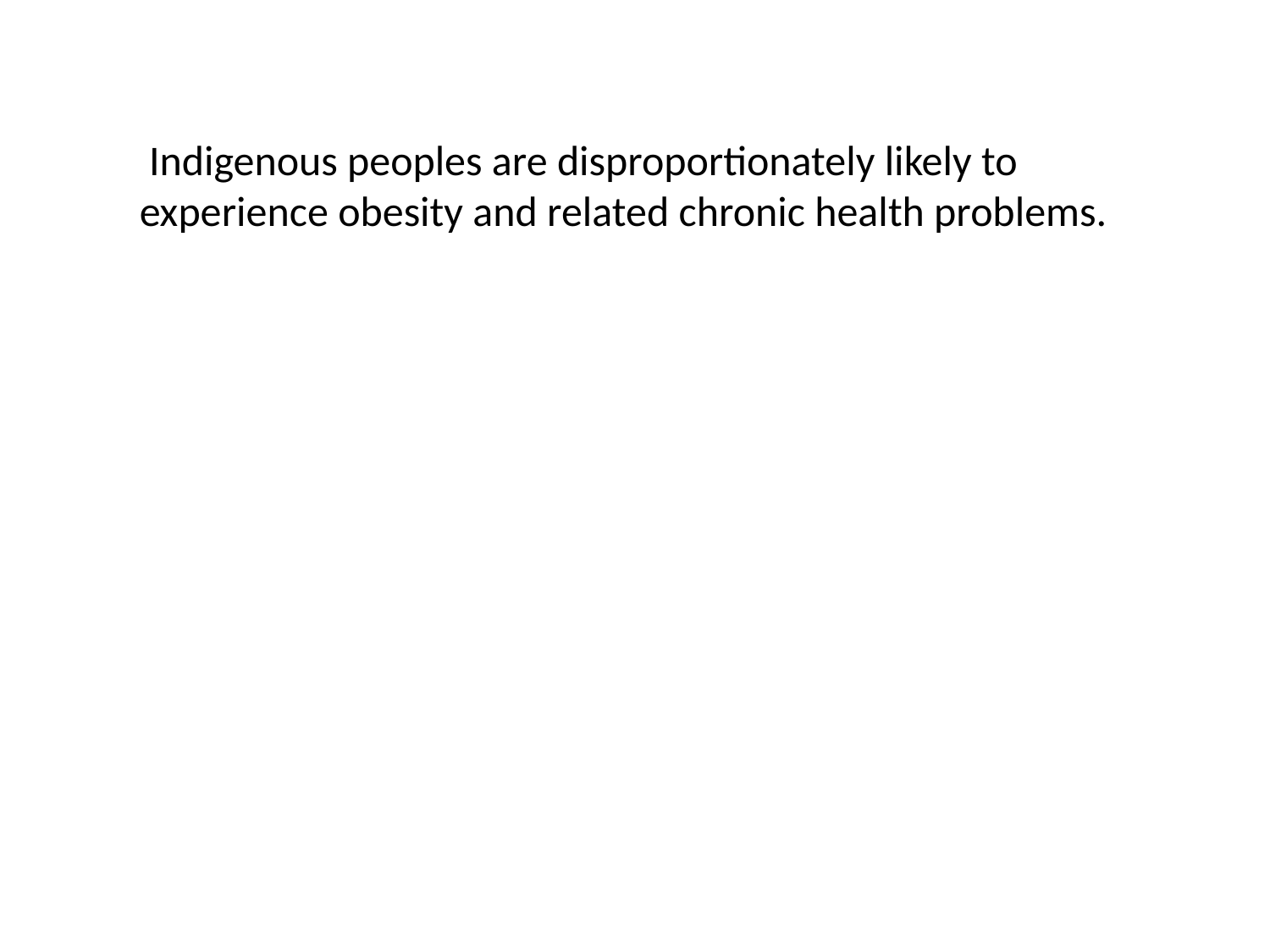

Indigenous peoples are disproportionately likely to experience obesity and related chronic health problems.